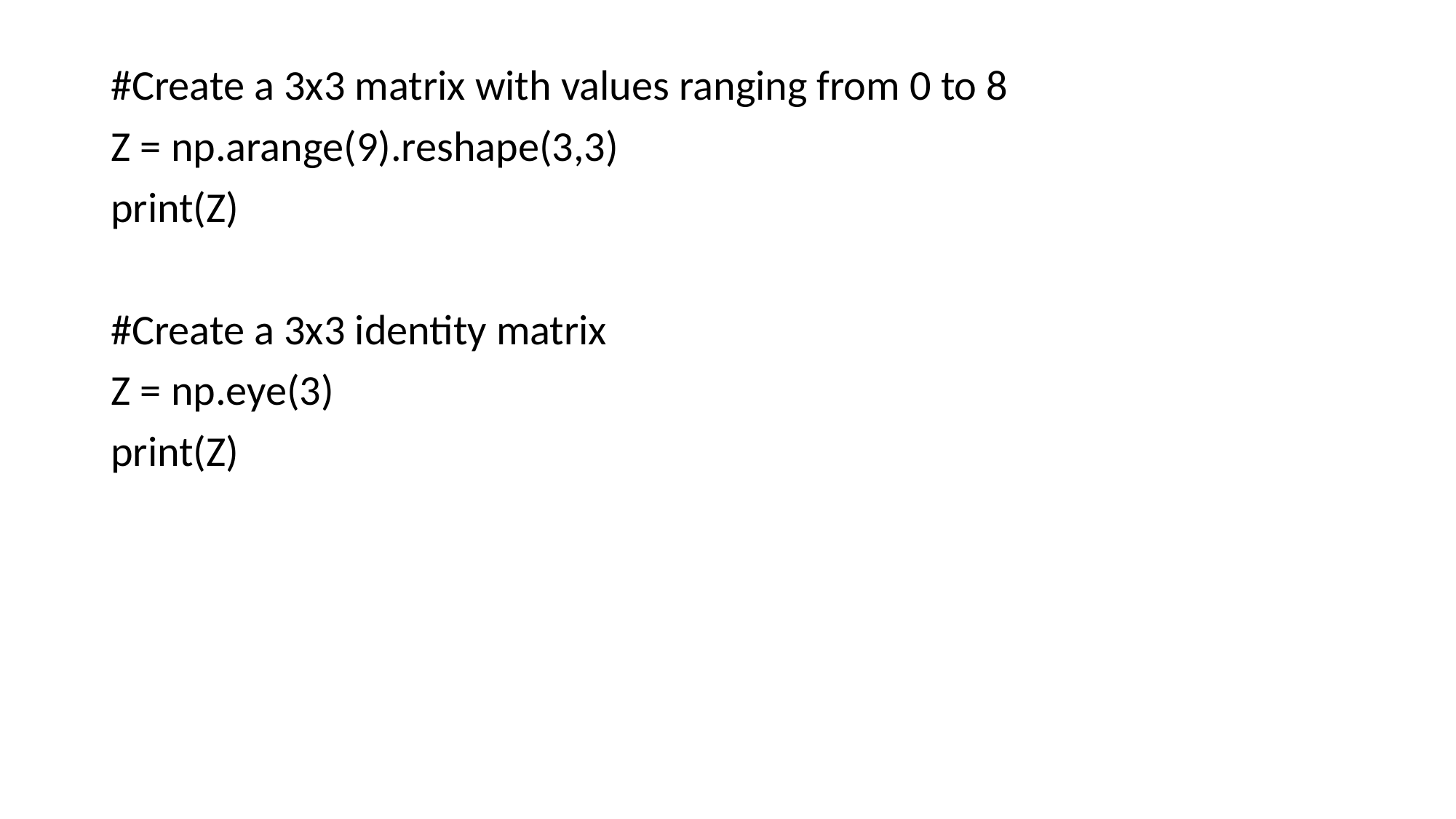

#Create a 3x3 matrix with values ranging from 0 to 8
Z = np.arange(9).reshape(3,3)
print(Z)

#Create a 3x3 identity matrix
Z = np.eye(3)
print(Z)